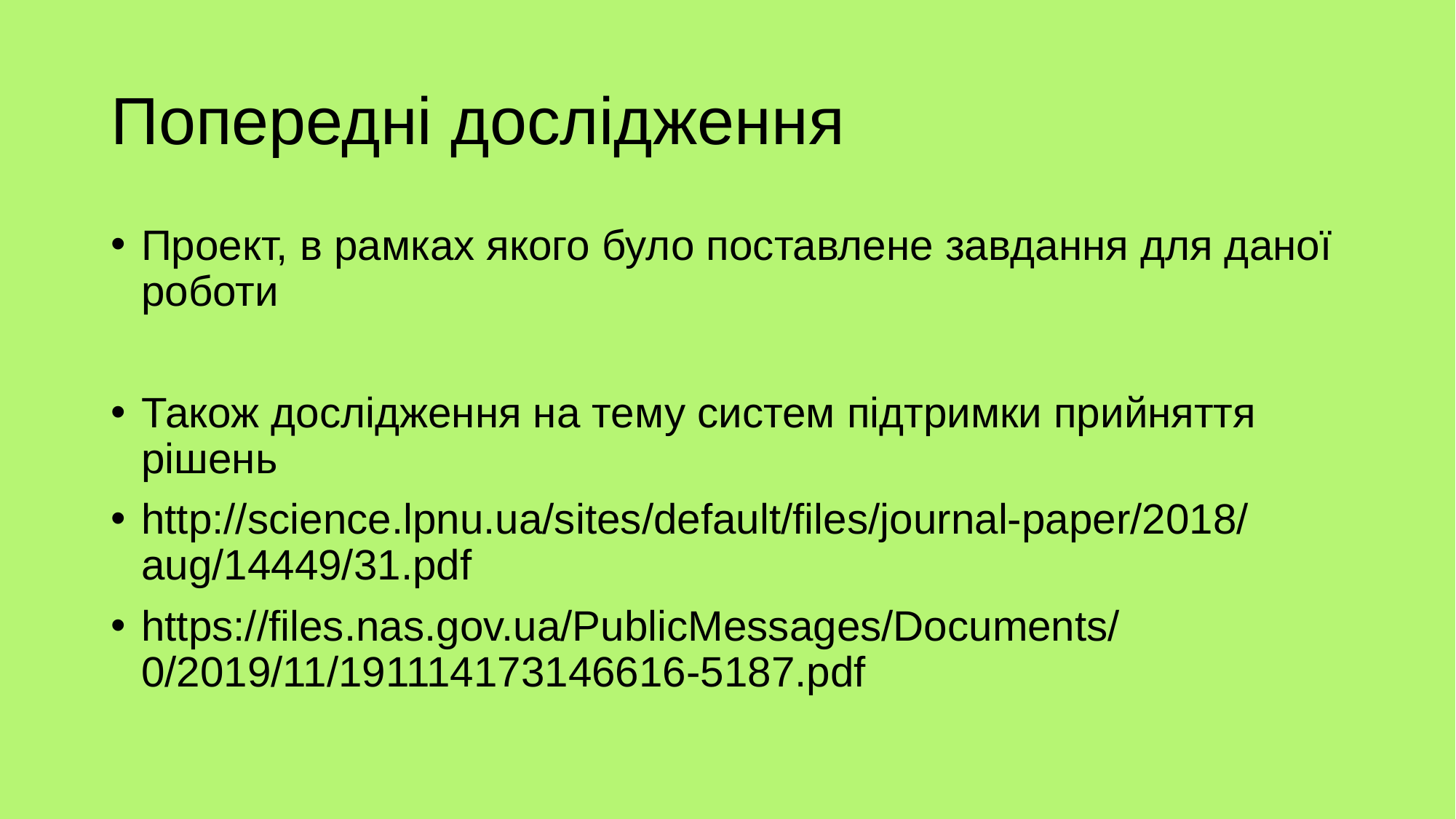

# Попередні дослідження
Проект, в рамках якого було поставлене завдання для даної роботи

Також дослідження на тему систем підтримки прийняття рішень
http://science.lpnu.ua/sites/default/files/journal-paper/2018/aug/14449/31.pdf
https://files.nas.gov.ua/PublicMessages/Documents/0/2019/11/191114173146616-5187.pdf